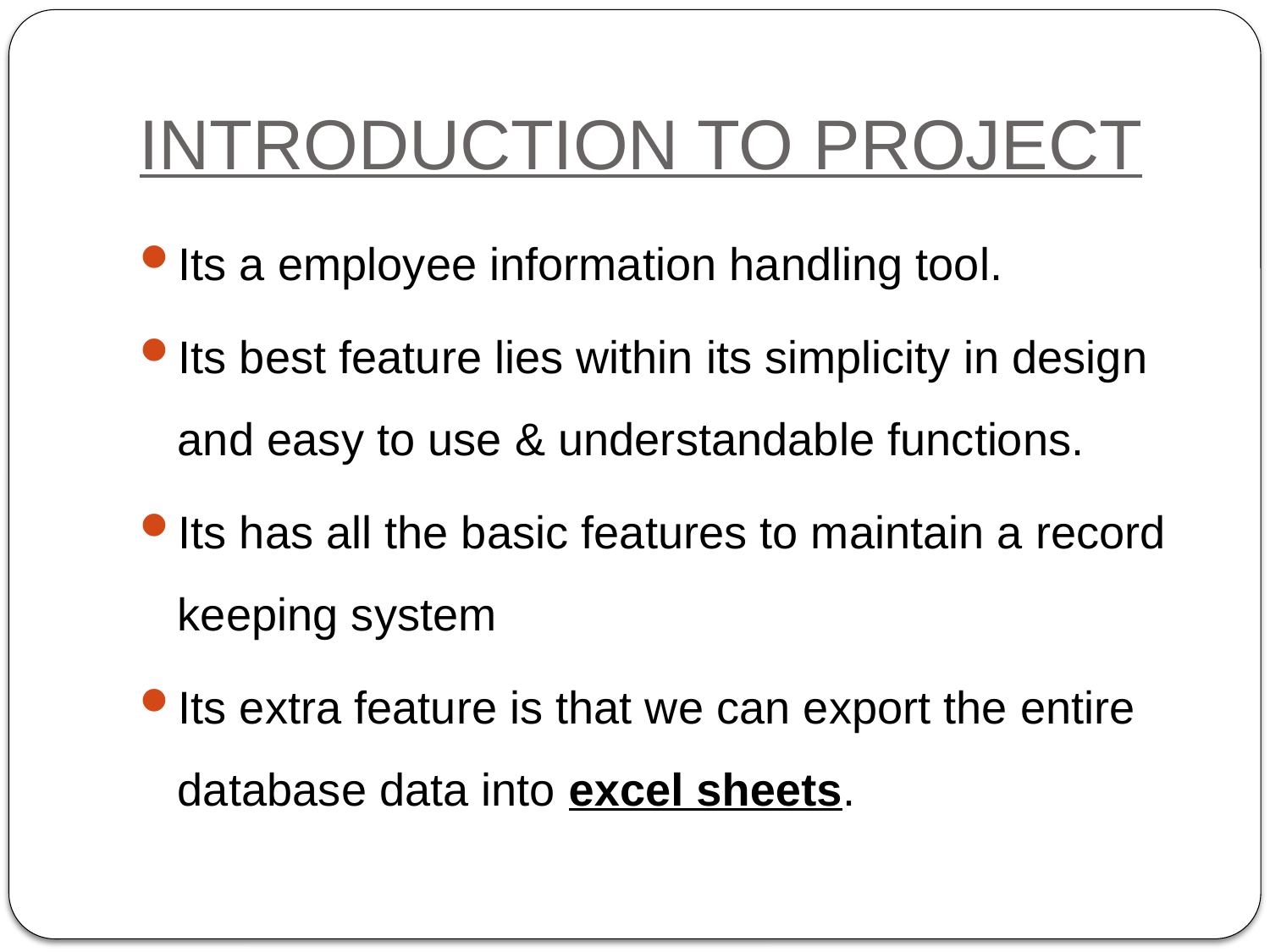

# INTRODUCTION TO PROJECT
Its a employee information handling tool.
Its best feature lies within its simplicity in design and easy to use & understandable functions.
Its has all the basic features to maintain a record keeping system
Its extra feature is that we can export the entire database data into excel sheets.